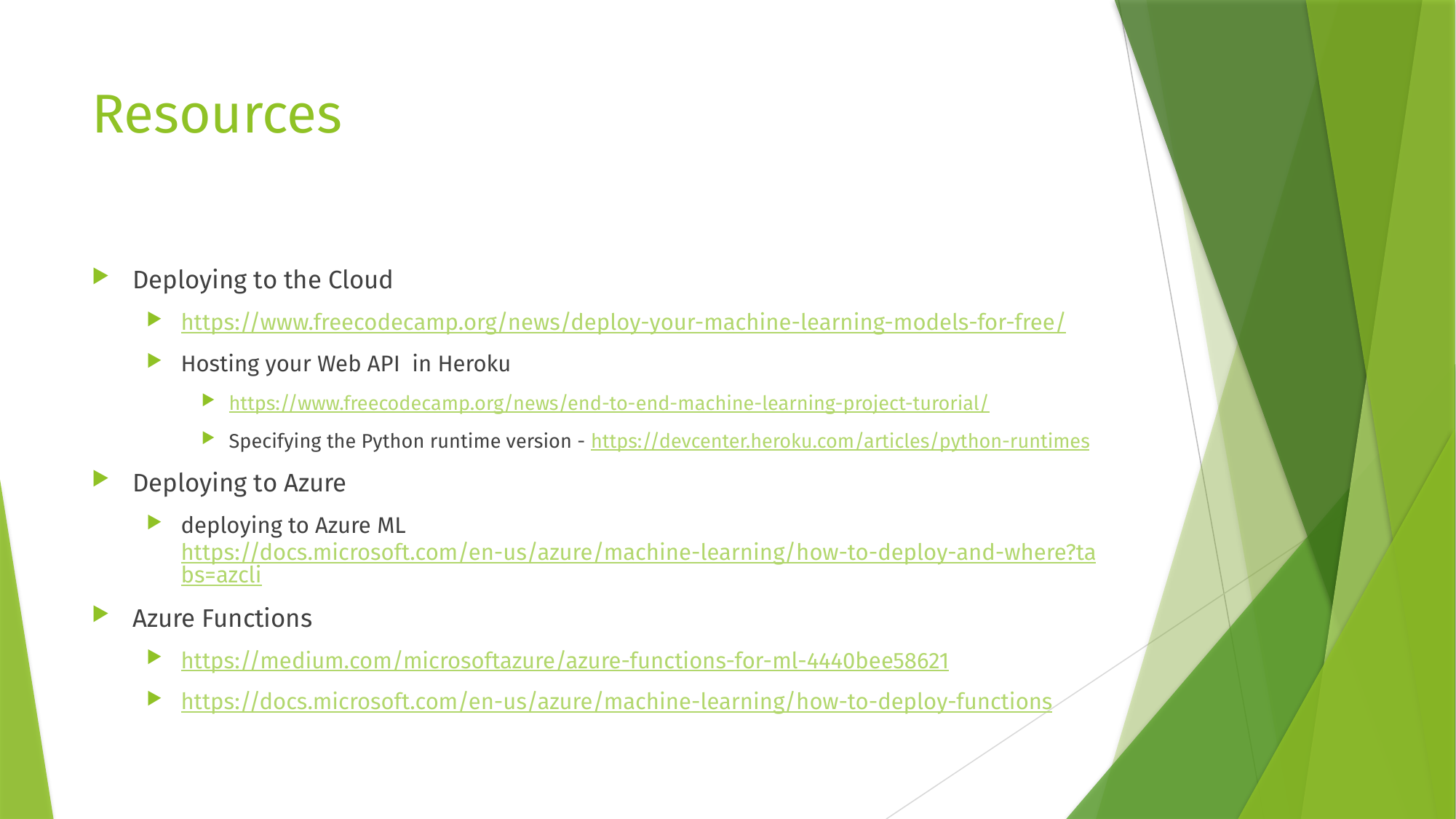

# Resources
Deploying to the Cloud
https://www.freecodecamp.org/news/deploy-your-machine-learning-models-for-free/
Hosting your Web API  in Heroku
https://www.freecodecamp.org/news/end-to-end-machine-learning-project-turorial/
Specifying the Python runtime version - https://devcenter.heroku.com/articles/python-runtimes
Deploying to Azure
deploying to Azure ML https://docs.microsoft.com/en-us/azure/machine-learning/how-to-deploy-and-where?tabs=azcli
Azure Functions
https://medium.com/microsoftazure/azure-functions-for-ml-4440bee58621
https://docs.microsoft.com/en-us/azure/machine-learning/how-to-deploy-functions